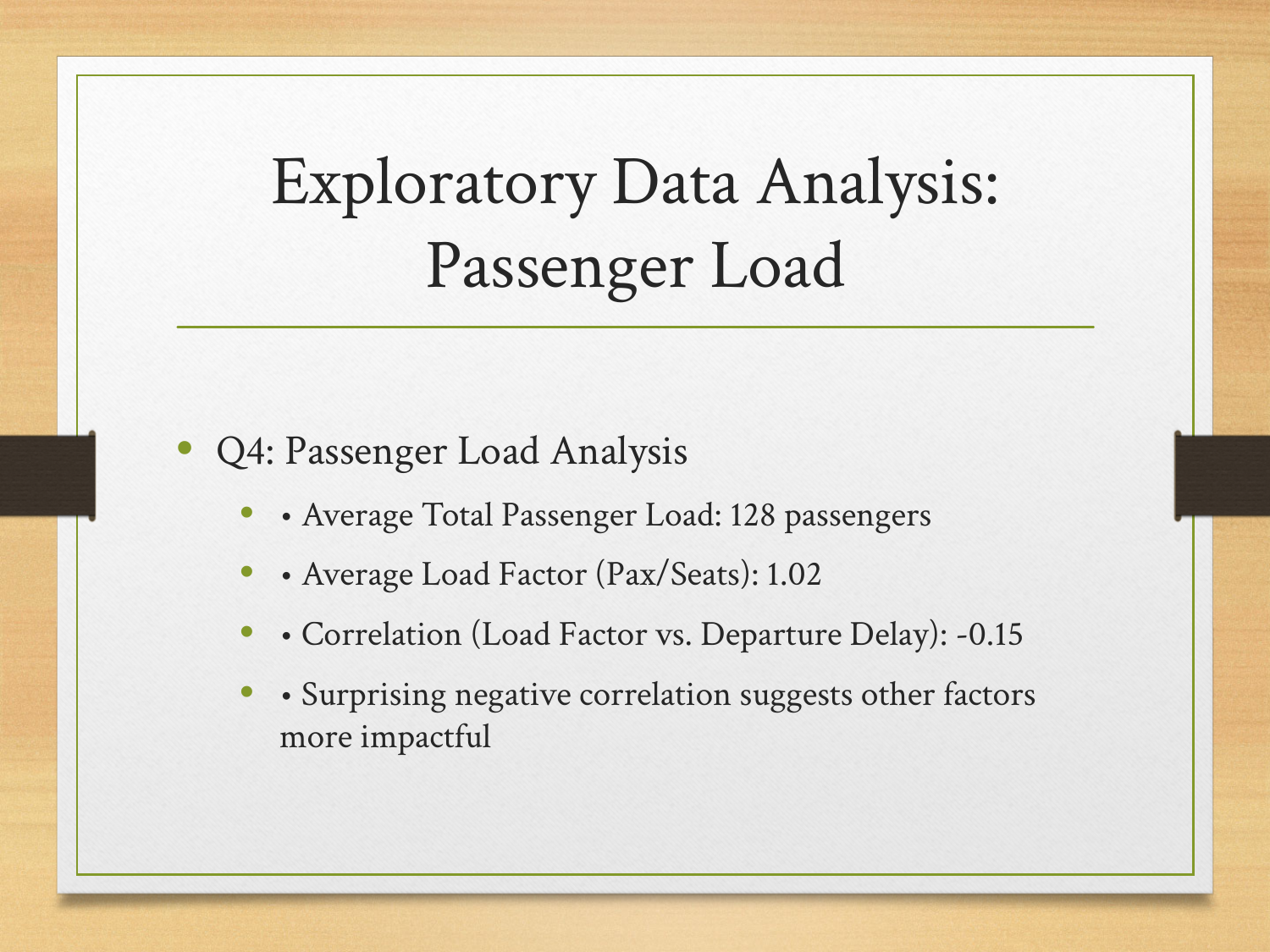

# Exploratory Data Analysis: Passenger Load

Q4: Passenger Load Analysis
• Average Total Passenger Load: 128 passengers
• Average Load Factor (Pax/Seats): 1.02
• Correlation (Load Factor vs. Departure Delay): -0.15
• Surprising negative correlation suggests other factors more impactful